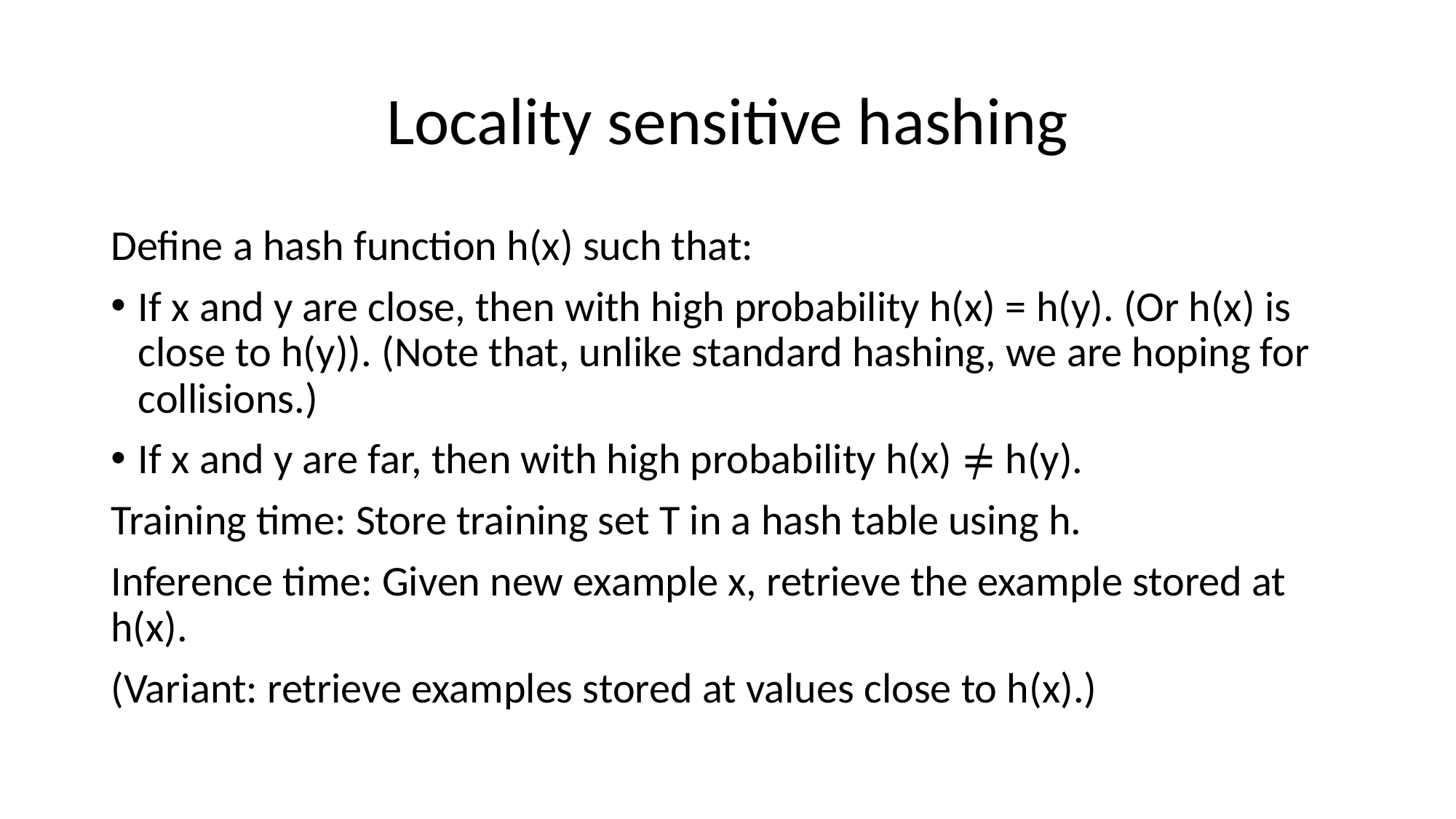

# Locality sensitive hashing
Define a hash function h(x) such that:
If x and y are close, then with high probability h(x) = h(y). (Or h(x) is close to h(y)). (Note that, unlike standard hashing, we are hoping for collisions.)
If x and y are far, then with high probability h(x) ≠ h(y).
Training time: Store training set T in a hash table using h.
Inference time: Given new example x, retrieve the example stored at h(x).
(Variant: retrieve examples stored at values close to h(x).)